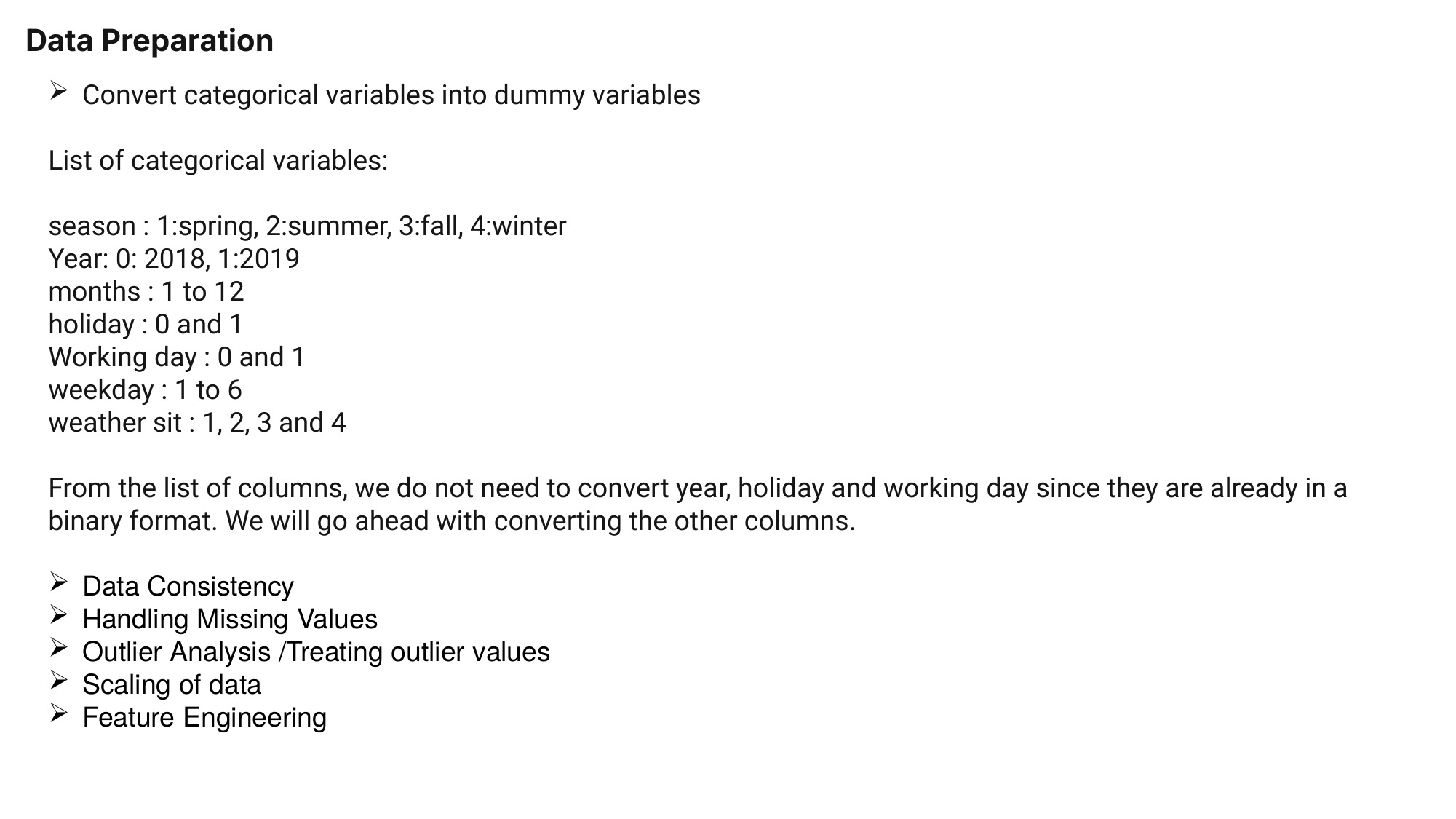

Data Preparation
Convert categorical variables into dummy variables

List of categorical variables:

season : 1:spring, 2:summer, 3:fall, 4:winter
Year: 0: 2018, 1:2019
months : 1 to 12
holiday : 0 and 1
Working day : 0 and 1
weekday : 1 to 6
weather sit : 1, 2, 3 and 4

From the list of columns, we do not need to convert year, holiday and working day since they are already in a binary format. We will go ahead with converting the other columns.

Data Consistency
Handling Missing Values
Outlier Analysis /Treating outlier values
Scaling of data
Feature Engineering